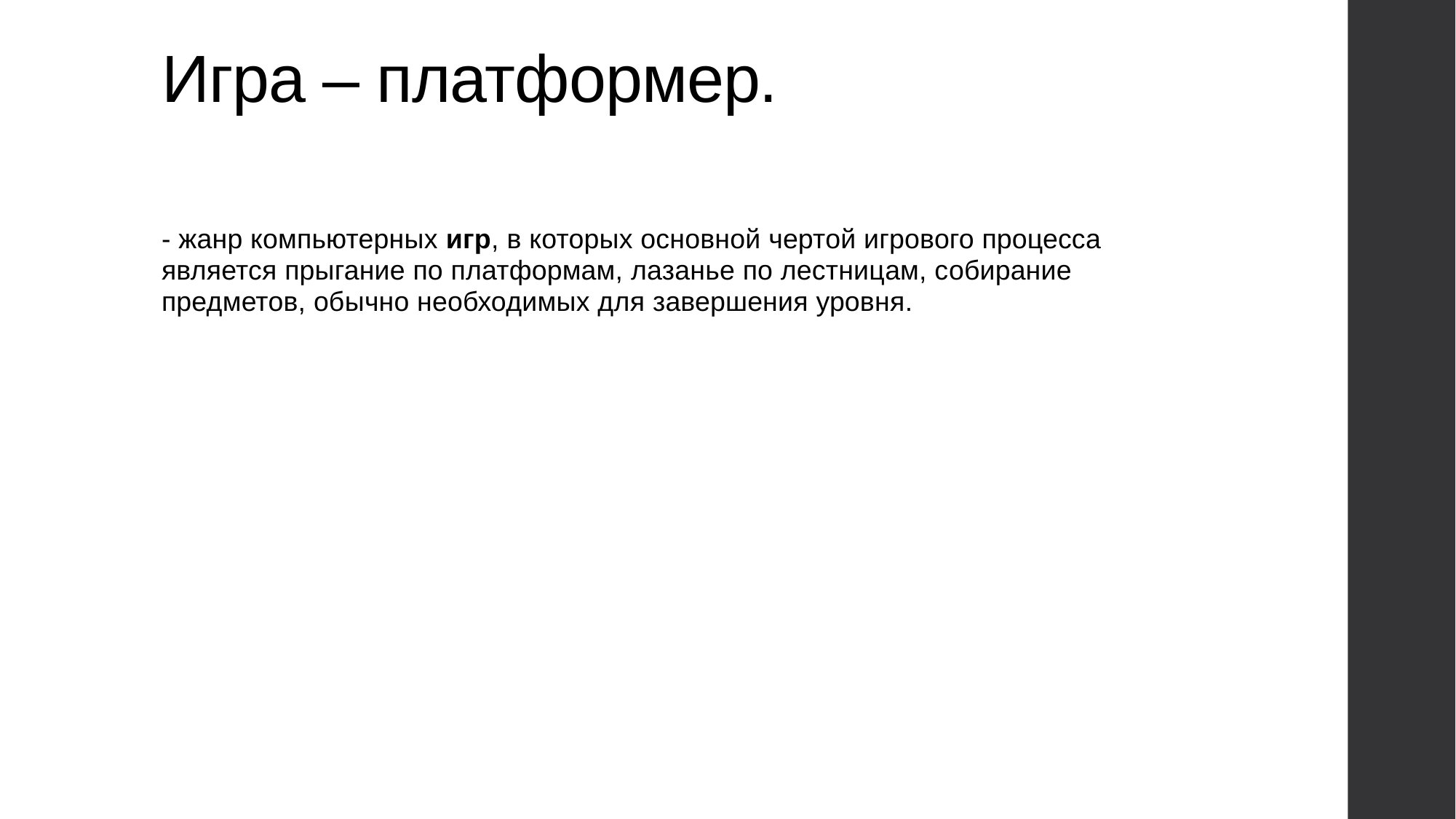

# Игра – платформер.
- жанр компьютерных игр, в которых основной чертой игрового процесса является прыгание по платформам, лазанье по лестницам, собирание предметов, обычно необходимых для завершения уровня.